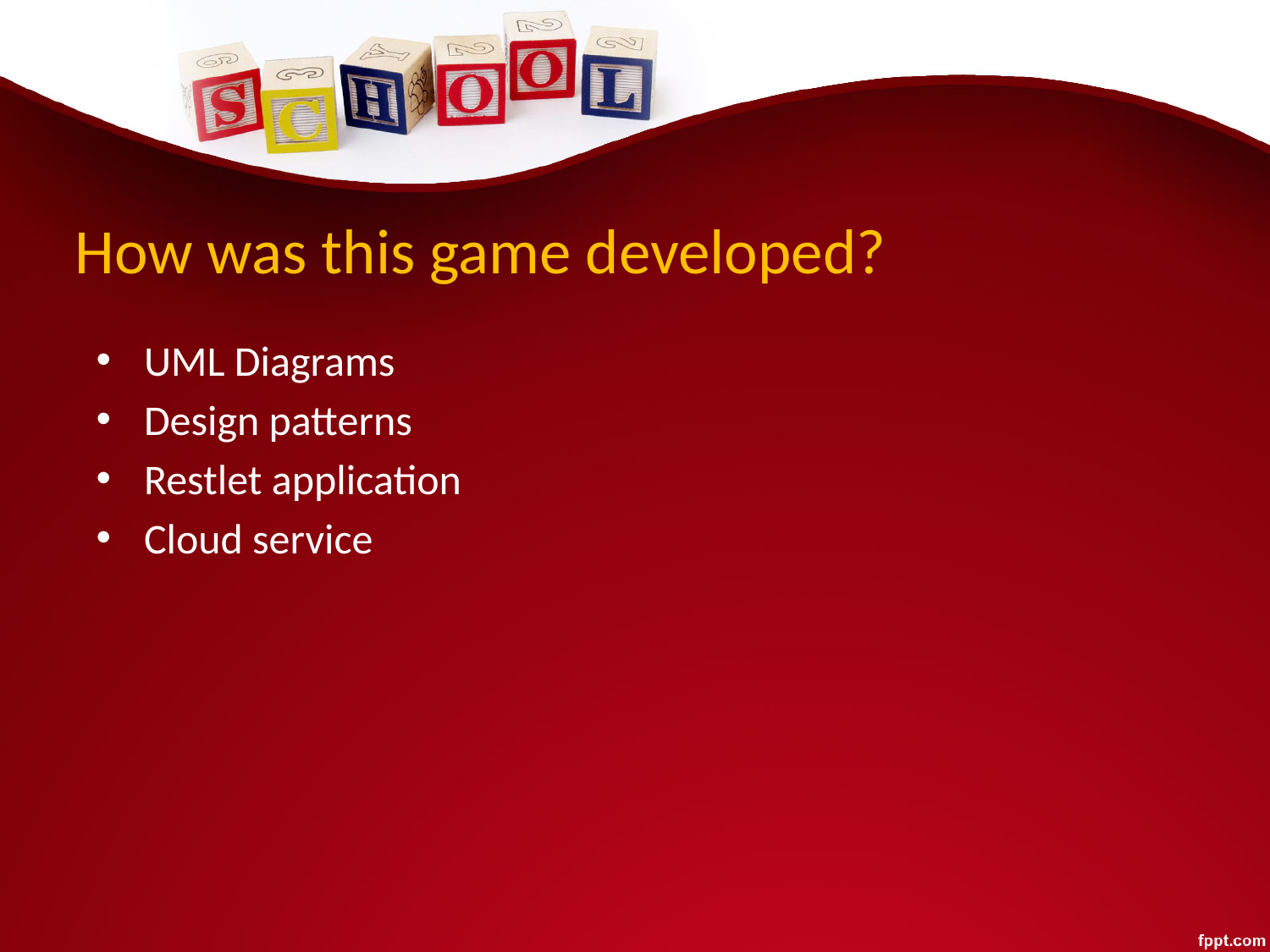

# How was this game developed?
UML Diagrams
Design patterns
Restlet application
Cloud service